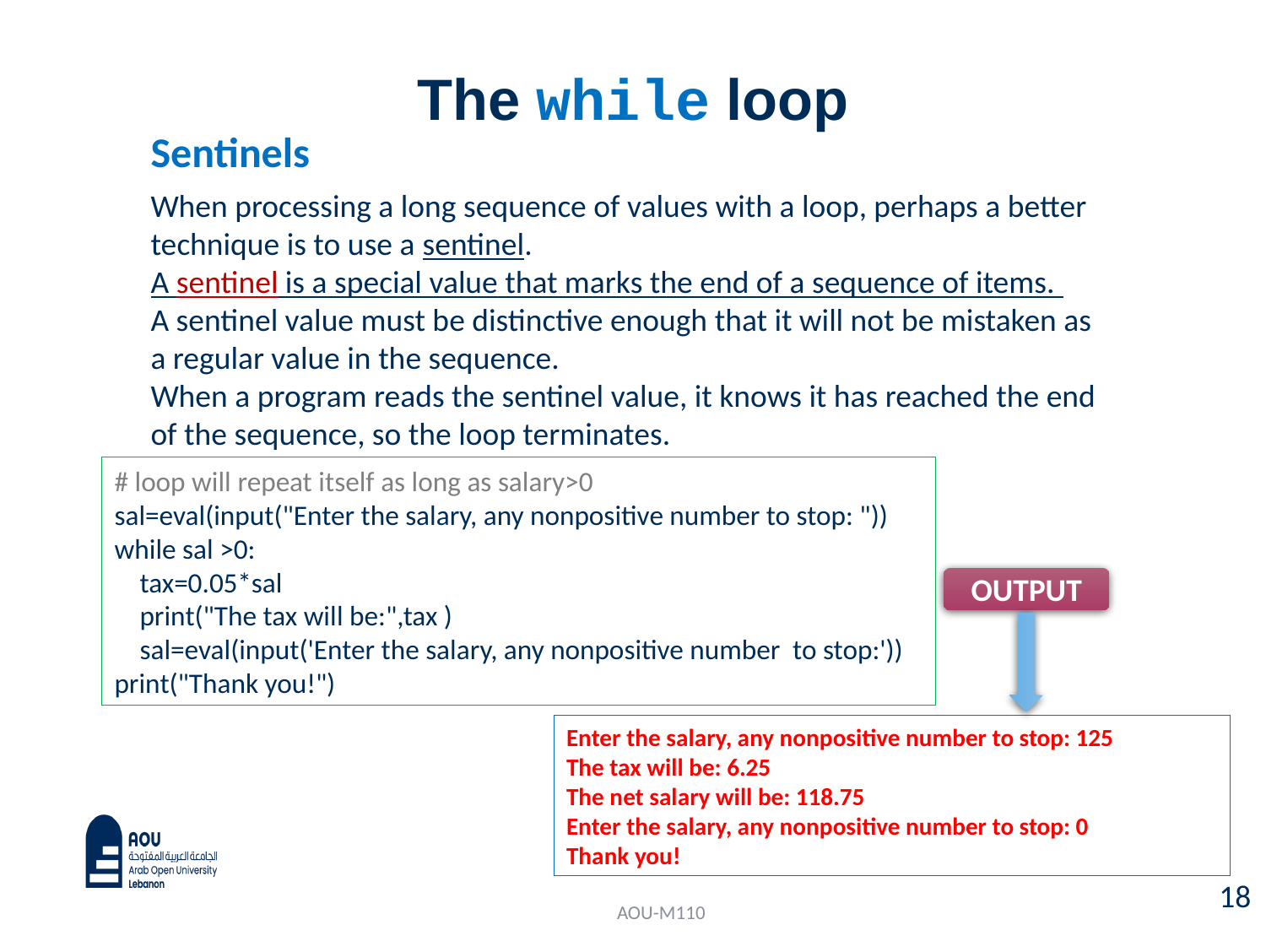

# The while loop
Sentinels
When processing a long sequence of values with a loop, perhaps a better technique is to use a sentinel.
A sentinel is a special value that marks the end of a sequence of items.
A sentinel value must be distinctive enough that it will not be mistaken as a regular value in the sequence.
When a program reads the sentinel value, it knows it has reached the end of the sequence, so the loop terminates.
# loop will repeat itself as long as salary>0
sal=eval(input("Enter the salary, any nonpositive number to stop: "))
while sal >0:
    tax=0.05*sal
    print("The tax will be:",tax )
    sal=eval(input('Enter the salary, any nonpositive number  to stop:'))
print("Thank you!")
OUTPUT

Enter the salary, any nonpositive number to stop: 125
The tax will be: 6.25
The net salary will be: 118.75
Enter the salary, any nonpositive number to stop: 0
Thank you!
18
AOU-M110